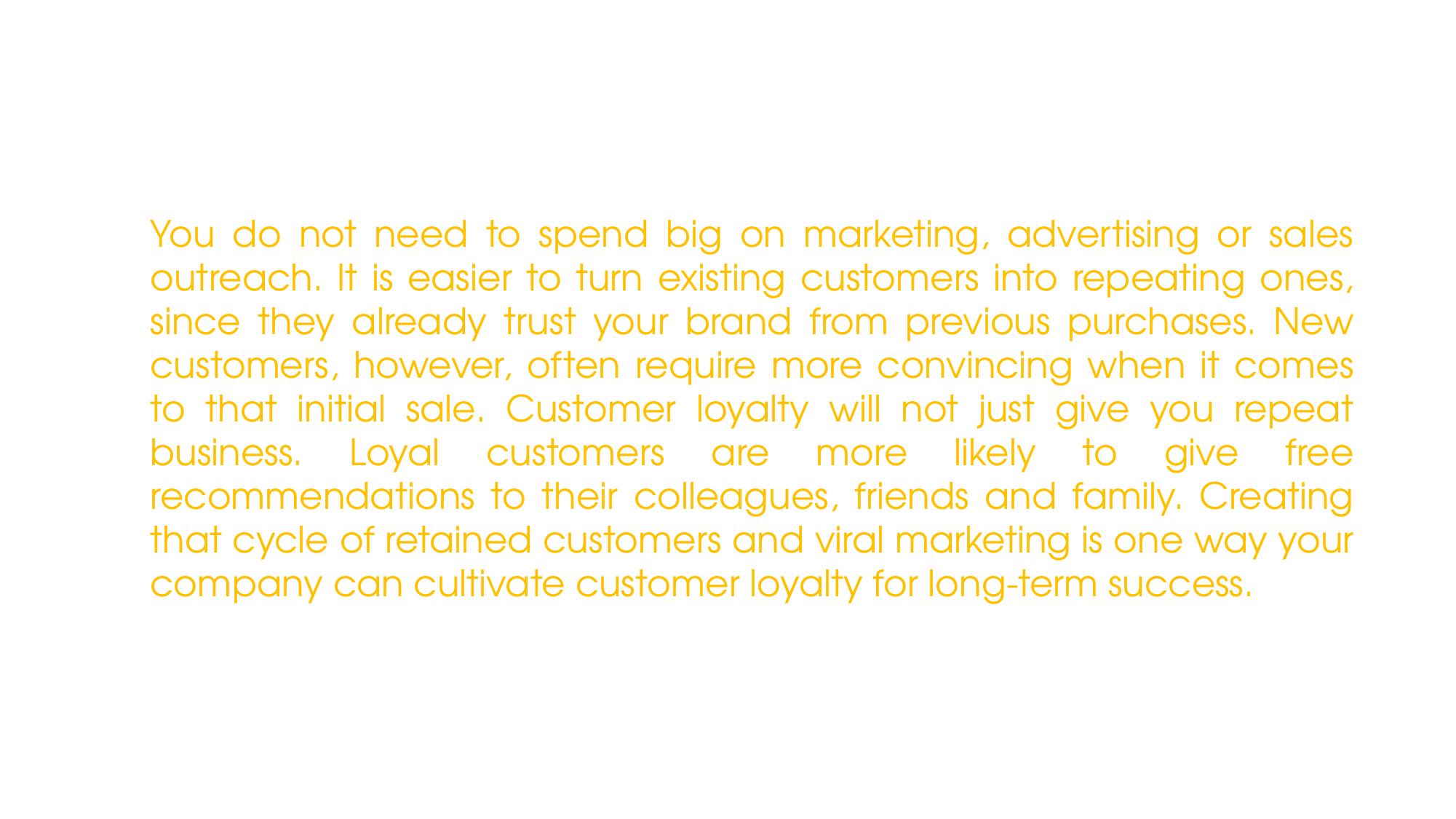

You do not need to spend big on marketing, advertising or sales outreach. It is easier to turn existing customers into repeating ones, since they already trust your brand from previous purchases. New customers, however, often require more convincing when it comes to that initial sale. Customer loyalty will not just give you repeat business. Loyal customers are more likely to give free recommendations to their colleagues, friends and family. Creating that cycle of retained customers and viral marketing is one way your company can cultivate customer loyalty for long-term success.